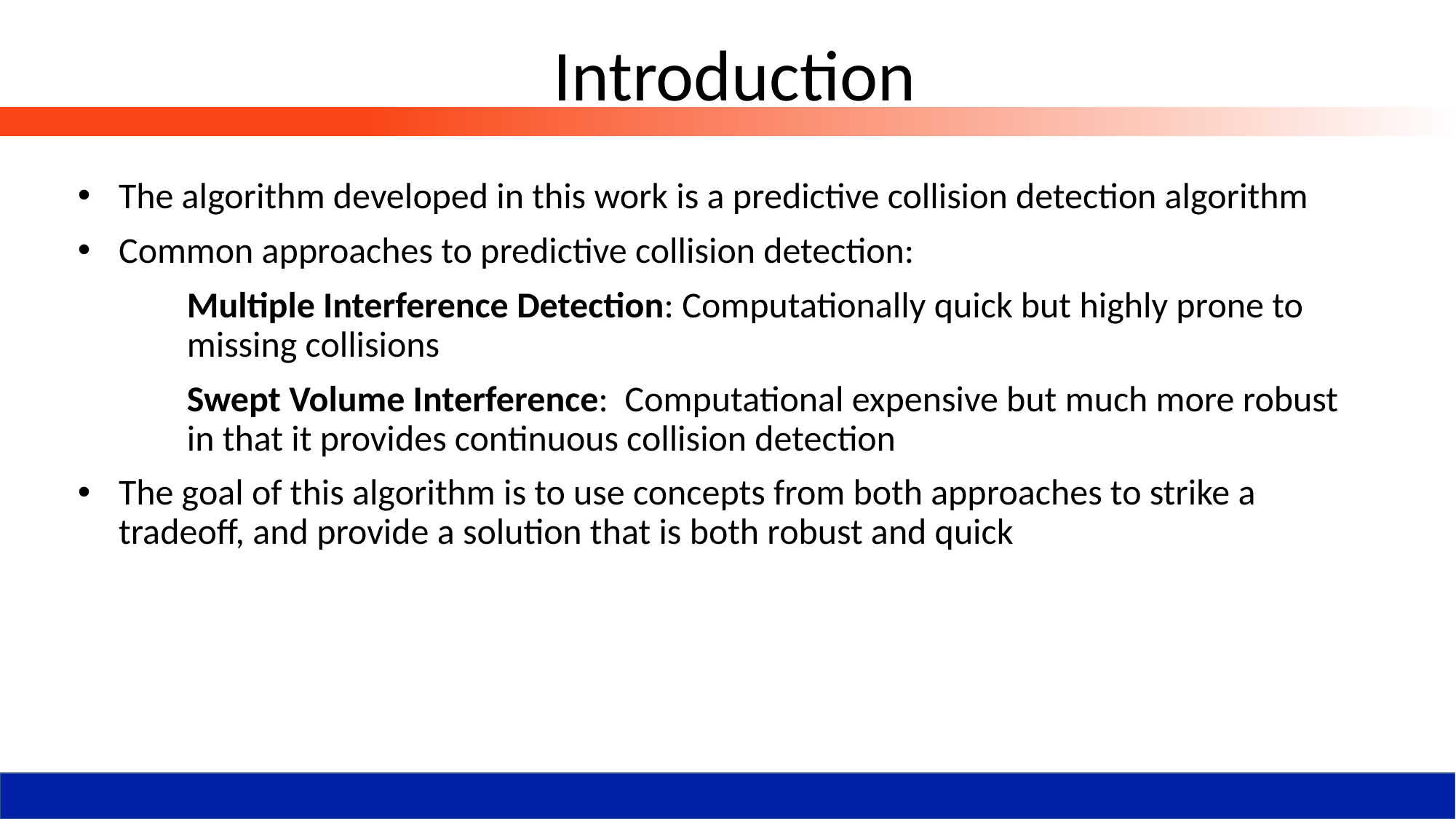

# Introduction

The algorithm developed in this work is a predictive collision detection algorithm
Common approaches to predictive collision detection:
	Multiple Interference Detection: Computationally quick but highly prone to 	missing collisions
	Swept Volume Interference:  Computational expensive but much more robust 	in that it provides continuous collision detection
The goal of this algorithm is to use concepts from both approaches to strike a tradeoff, and provide a solution that is both robust and quick